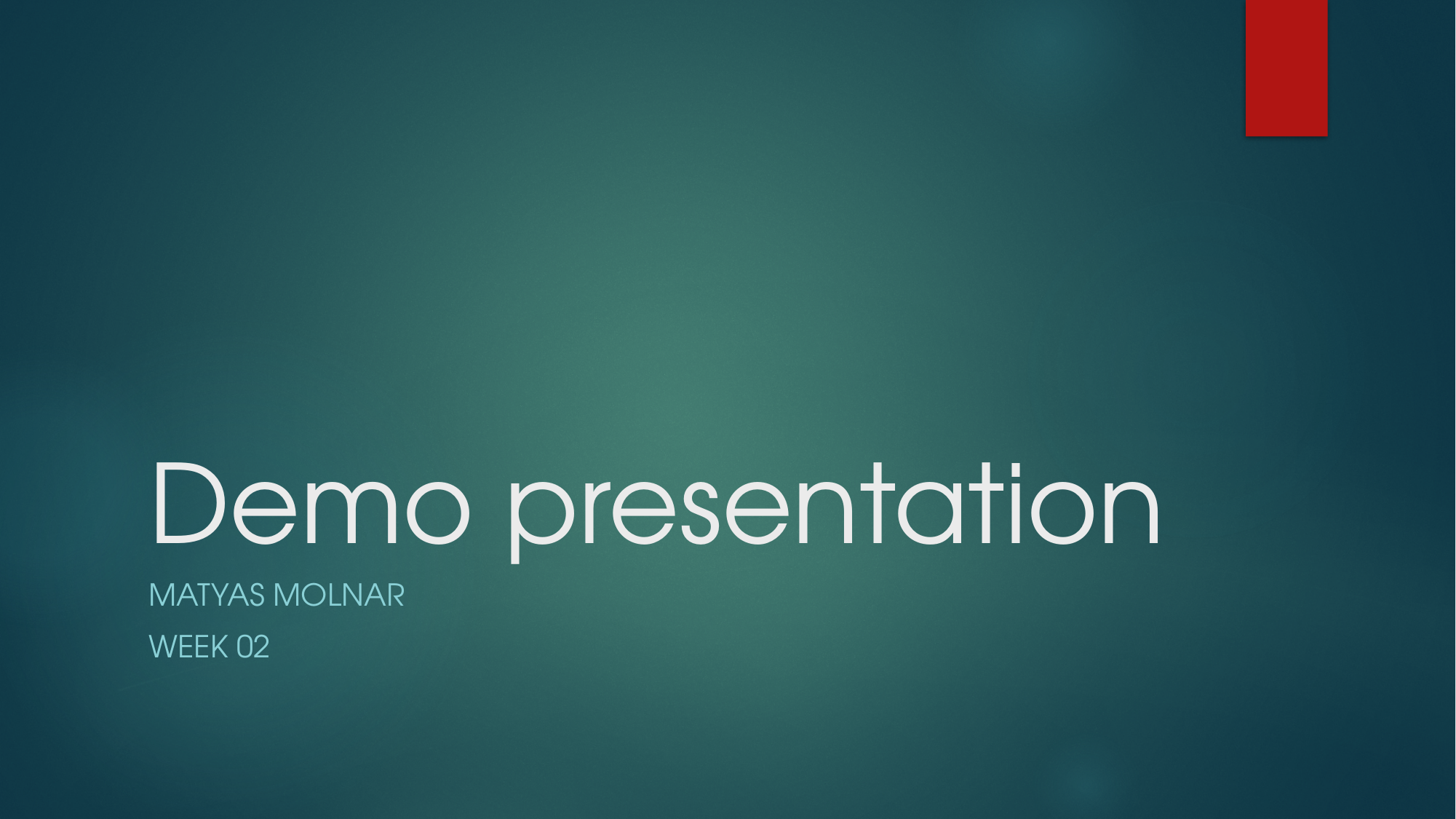

# Demo presentation
Matyas Molnar
Week 02